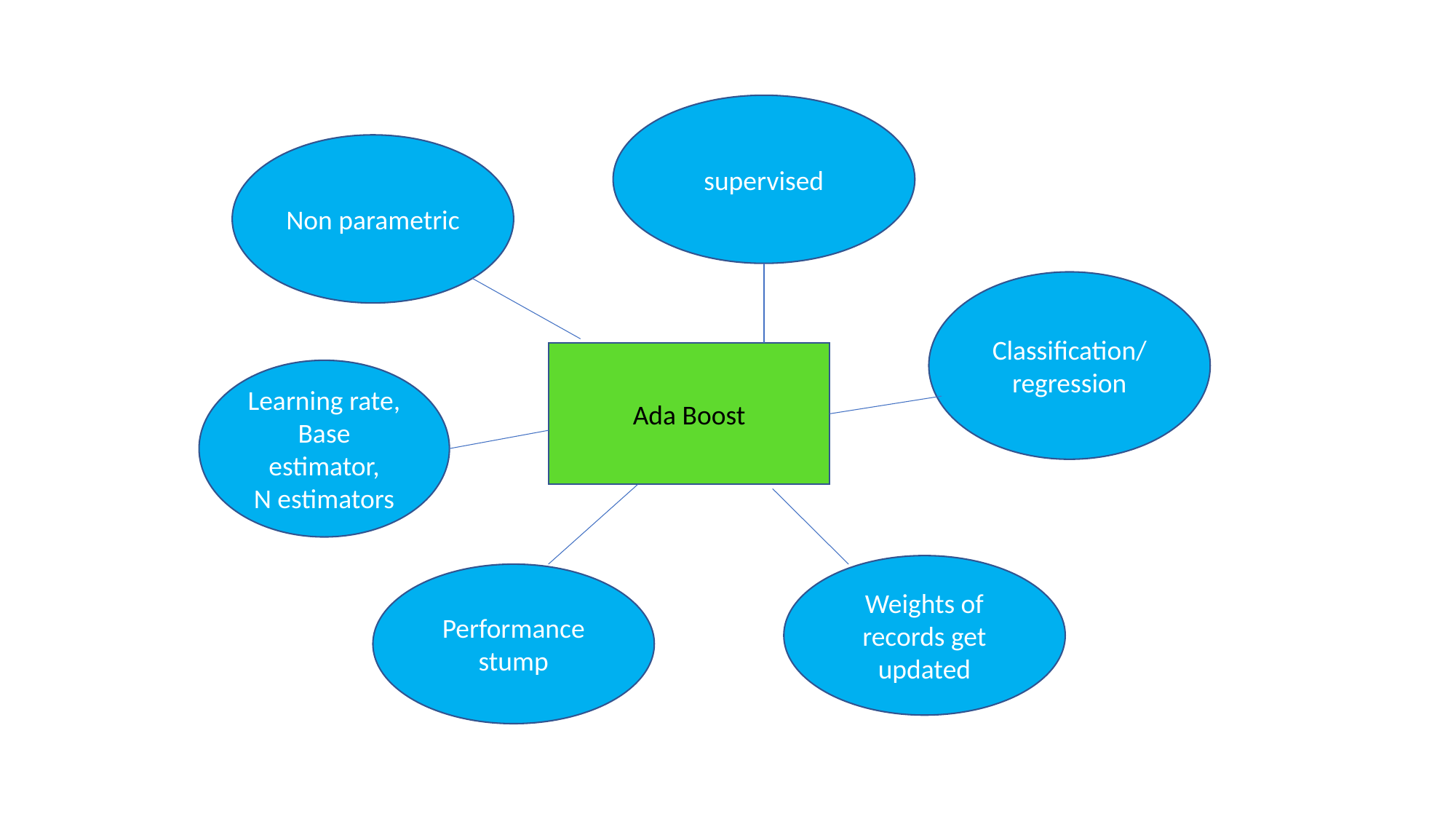

supervised
Non parametric
Classification/
regression
Ada Boost
Learning rate,
Base estimator,
N estimators
Weights of records get updated
Performance stump